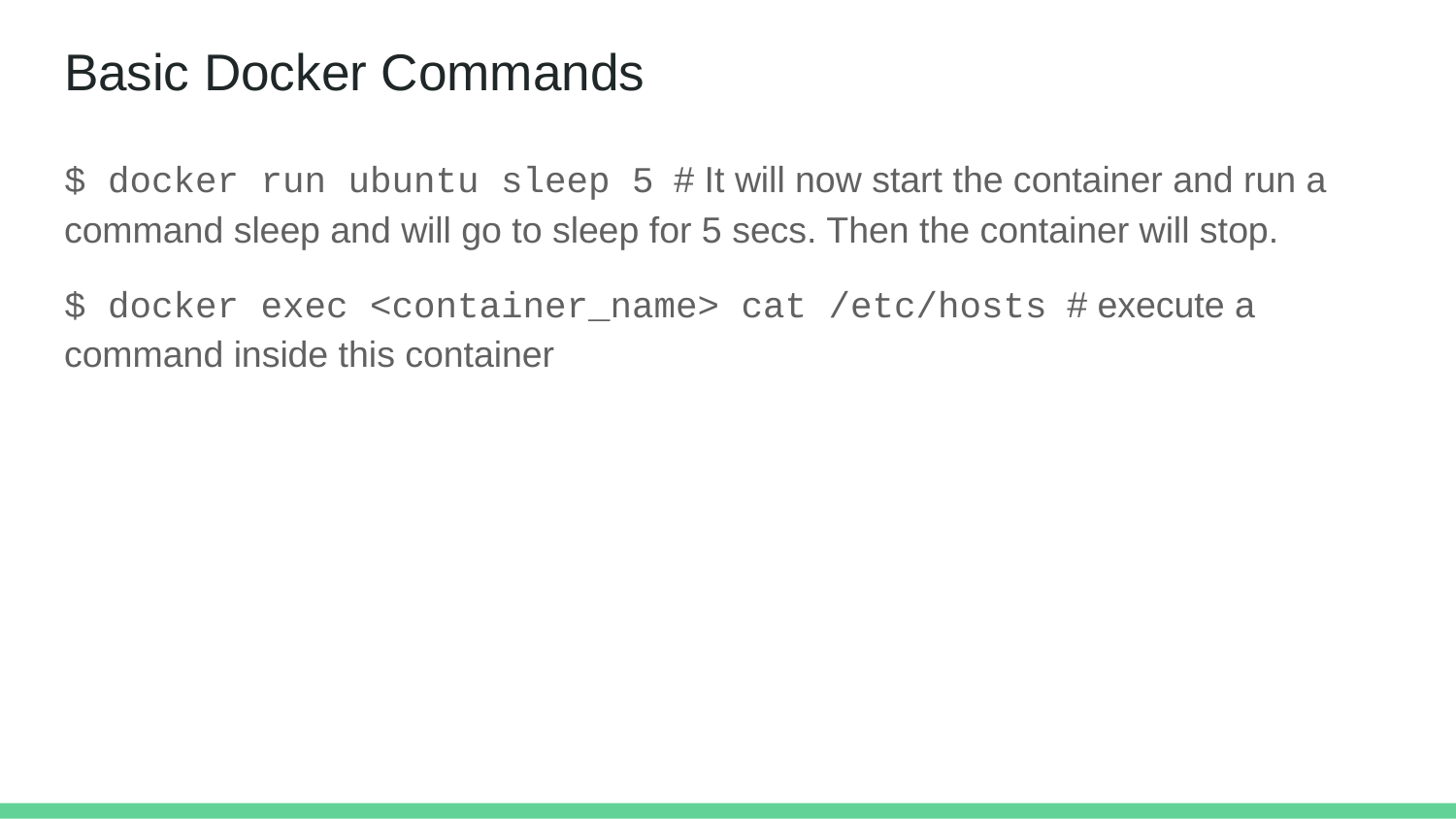

# Basic Docker Commands
$ docker run ubuntu sleep 5  # It will now start the container and run a command sleep and will go to sleep for 5 secs. Then the container will stop.
$ docker exec <container_name> cat /etc/hosts  # execute a command inside this container